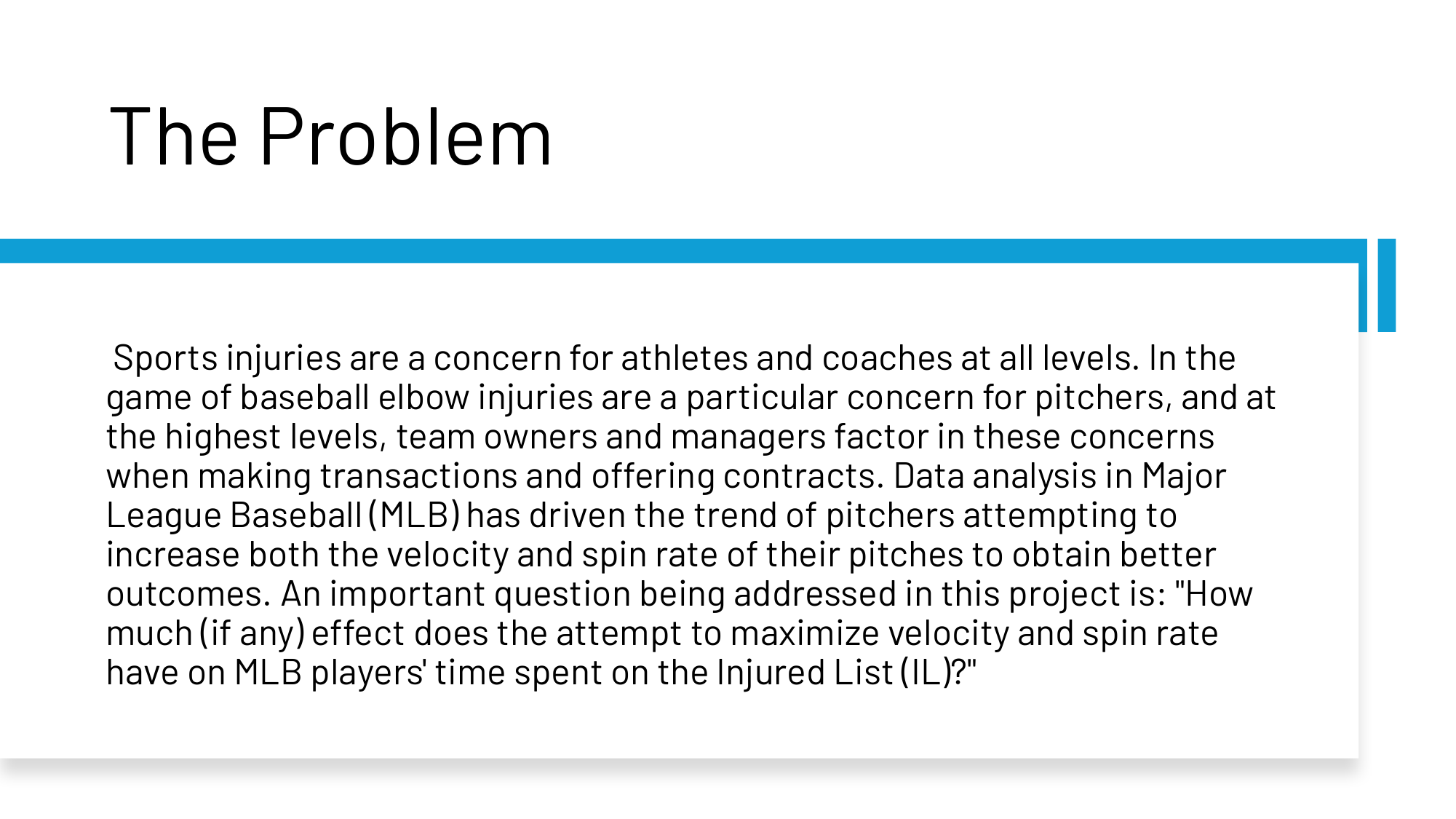

# The Problem

 Sports injuries are a concern for athletes and coaches at all levels. In the game of baseball elbow injuries are a particular concern for pitchers, and at the highest levels, team owners and managers factor in these concerns when making transactions and offering contracts. Data analysis in Major League Baseball (MLB) has driven the trend of pitchers attempting to increase both the velocity and spin rate of their pitches to obtain better outcomes. An important question being addressed in this project is: "How much (if any) effect does the attempt to maximize velocity and spin rate have on MLB players' time spent on the Injured List (IL)?"